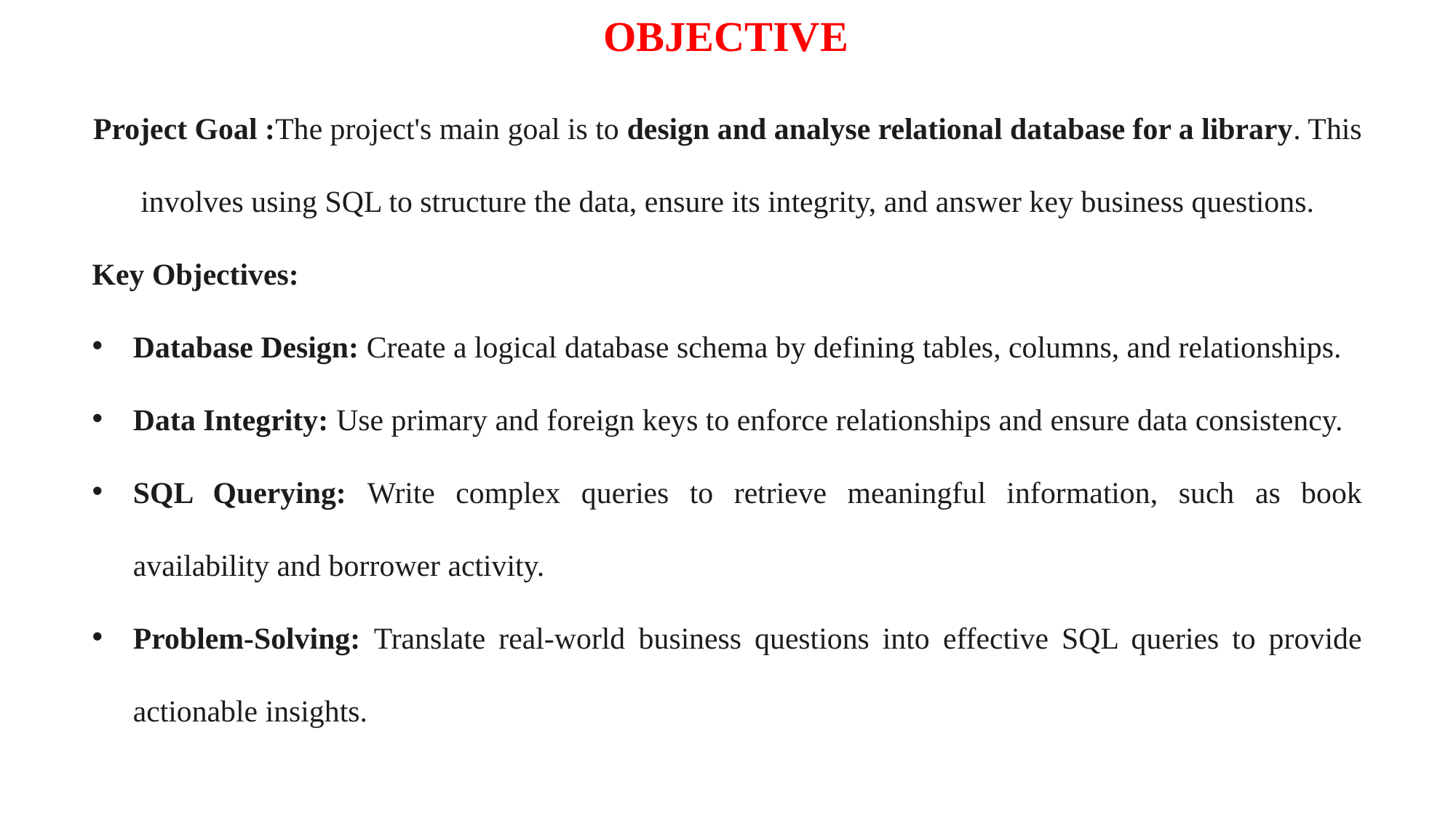

OBJECTIVE
Project Goal :The project's main goal is to design and analyse relational database for a library. This involves using SQL to structure the data, ensure its integrity, and answer key business questions.
Key Objectives:
Database Design: Create a logical database schema by defining tables, columns, and relationships.
Data Integrity: Use primary and foreign keys to enforce relationships and ensure data consistency.
SQL Querying: Write complex queries to retrieve meaningful information, such as book availability and borrower activity.
Problem-Solving: Translate real-world business questions into effective SQL queries to provide actionable insights.